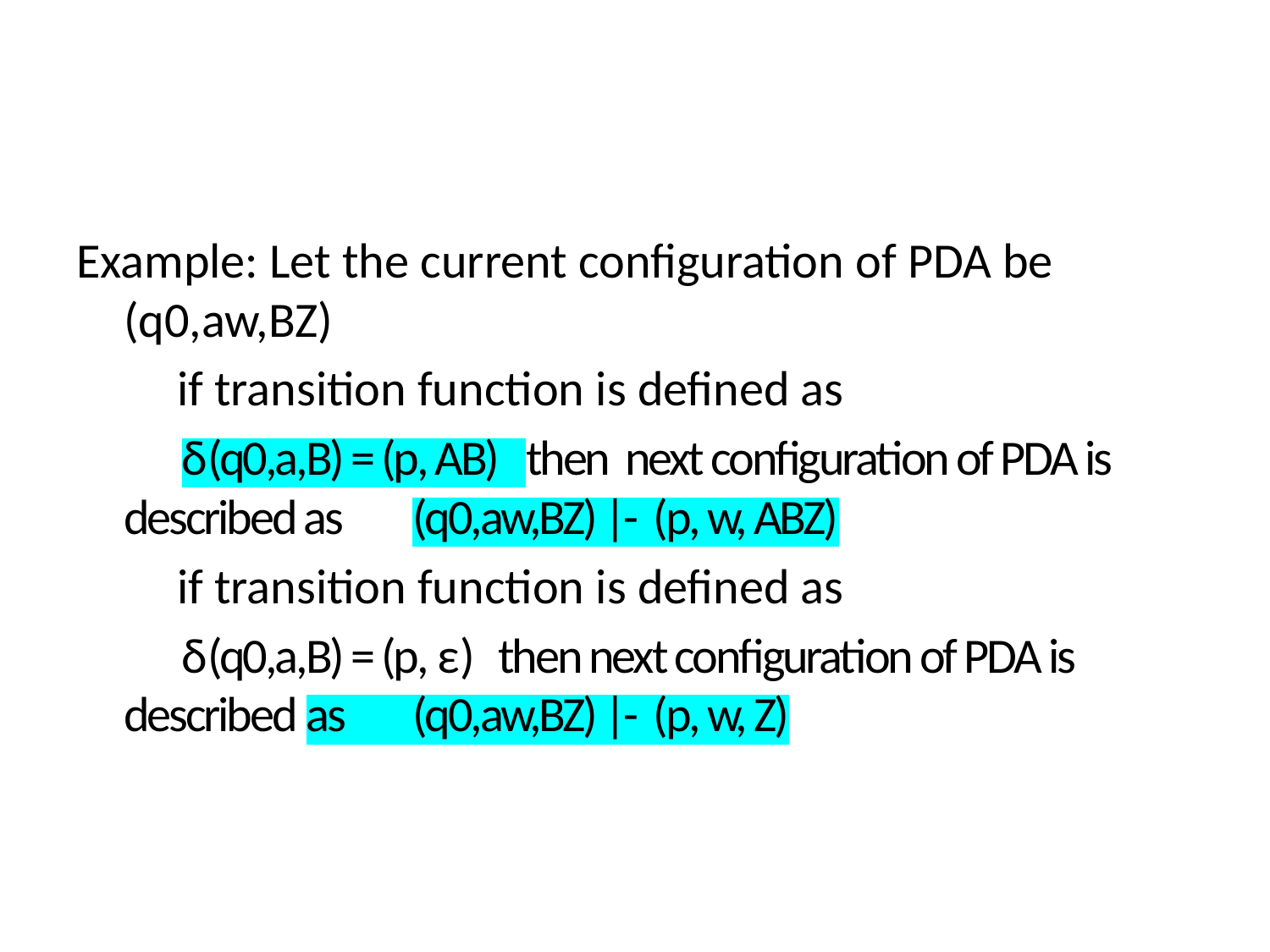

#
Example: Let the current configuration of PDA be (q0,aw,BZ)
         if transition function is defined as
            δ(q0,a,B) = (p, AB)   then  next configuration of PDA is described as        (q0,aw,BZ) |-  (p, w, ABZ)
         if transition function is defined as
            δ(q0,a,B) = (p, ε)   then next configuration of PDA is described as        (q0,aw,BZ) |-  (p, w, Z)